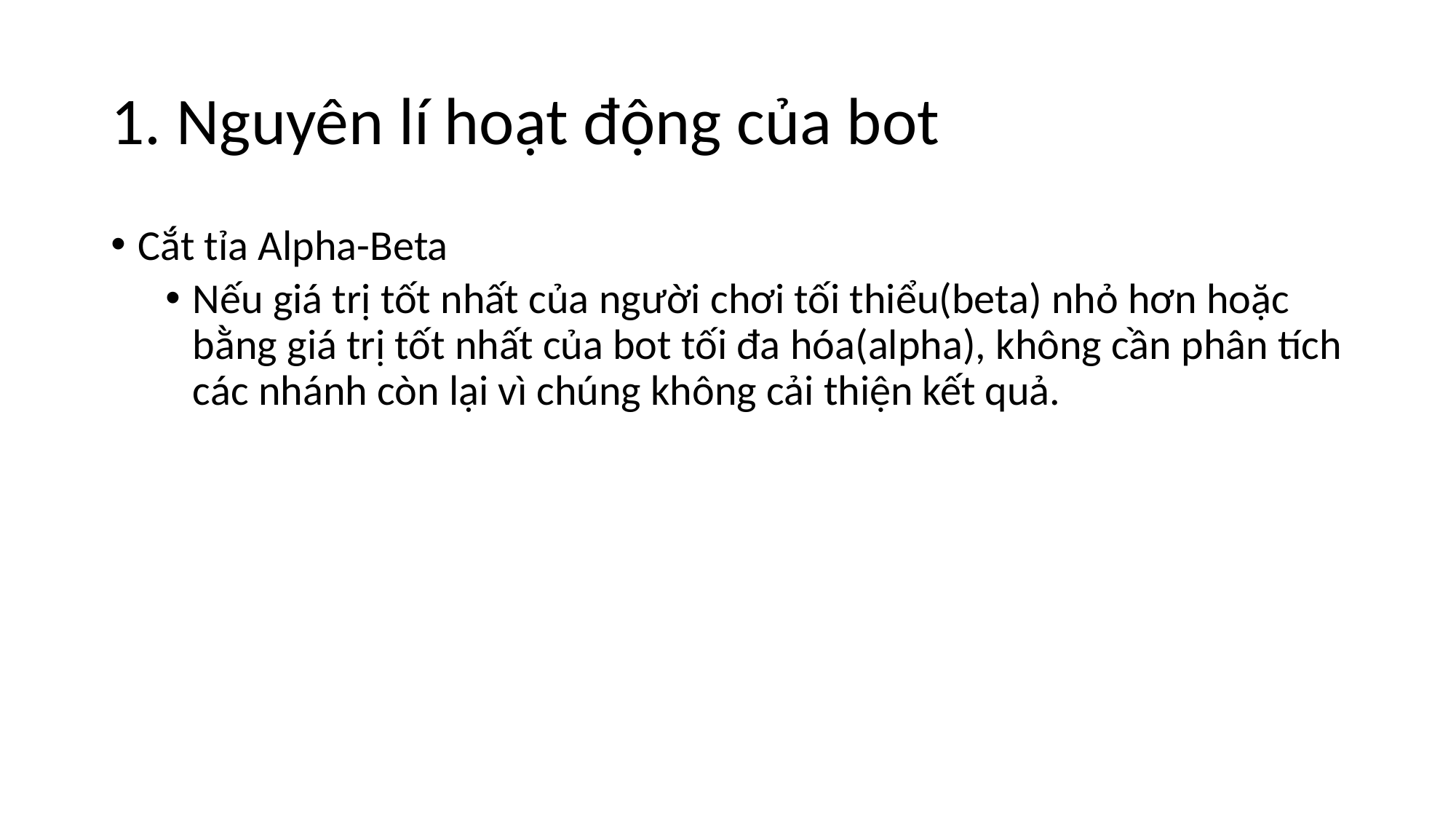

# 1. Nguyên lí hoạt động của bot
Cắt tỉa Alpha-Beta
Nếu giá trị tốt nhất của người chơi tối thiểu(beta) nhỏ hơn hoặc bằng giá trị tốt nhất của bot tối đa hóa(alpha), không cần phân tích các nhánh còn lại vì chúng không cải thiện kết quả.